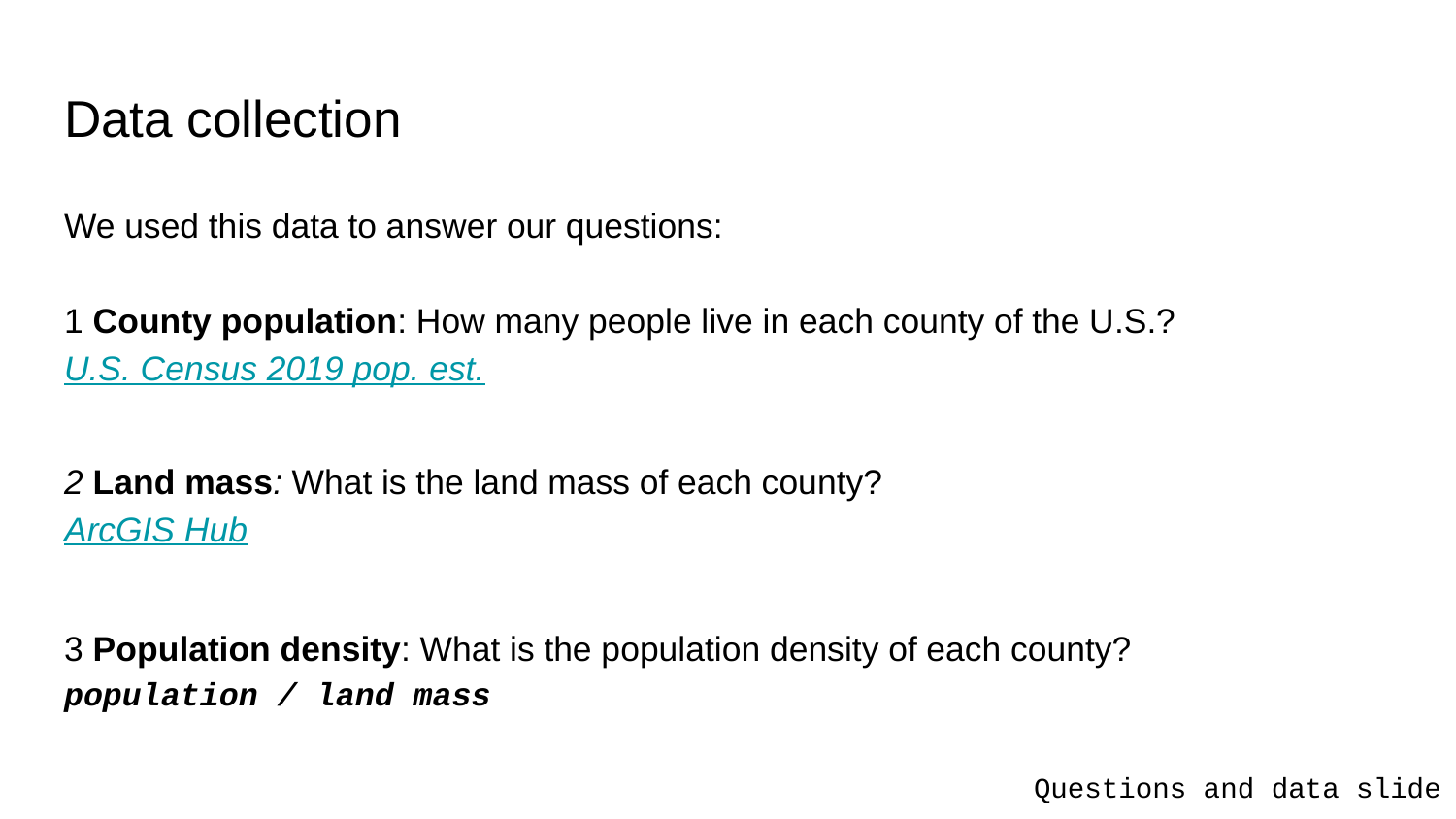

# Data collection
We used this data to answer our questions:
1 County population: How many people live in each county of the U.S.?
U.S. Census 2019 pop. est.
2 Land mass: What is the land mass of each county?
ArcGIS Hub
3 Population density: What is the population density of each county?
population / land mass
Questions and data slide